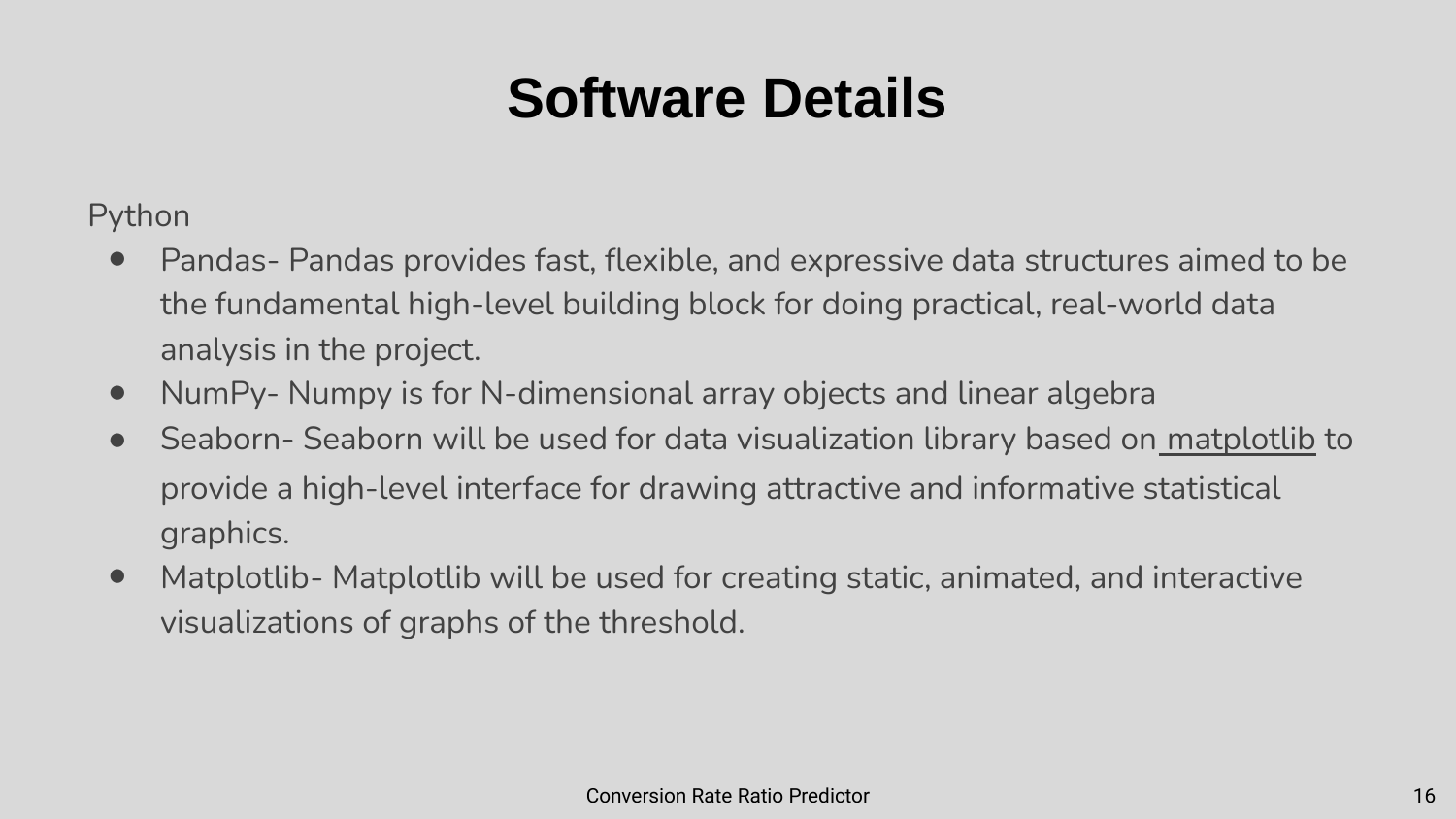

# Software Details
Python
Pandas- Pandas provides fast, flexible, and expressive data structures aimed to be the fundamental high-level building block for doing practical, real-world data analysis in the project.
NumPy- Numpy is for N-dimensional array objects and linear algebra
Seaborn- Seaborn will be used for data visualization library based on matplotlib to provide a high-level interface for drawing attractive and informative statistical graphics.
Matplotlib- Matplotlib will be used for creating static, animated, and interactive visualizations of graphs of the threshold.
Conversion Rate Ratio Predictor
16